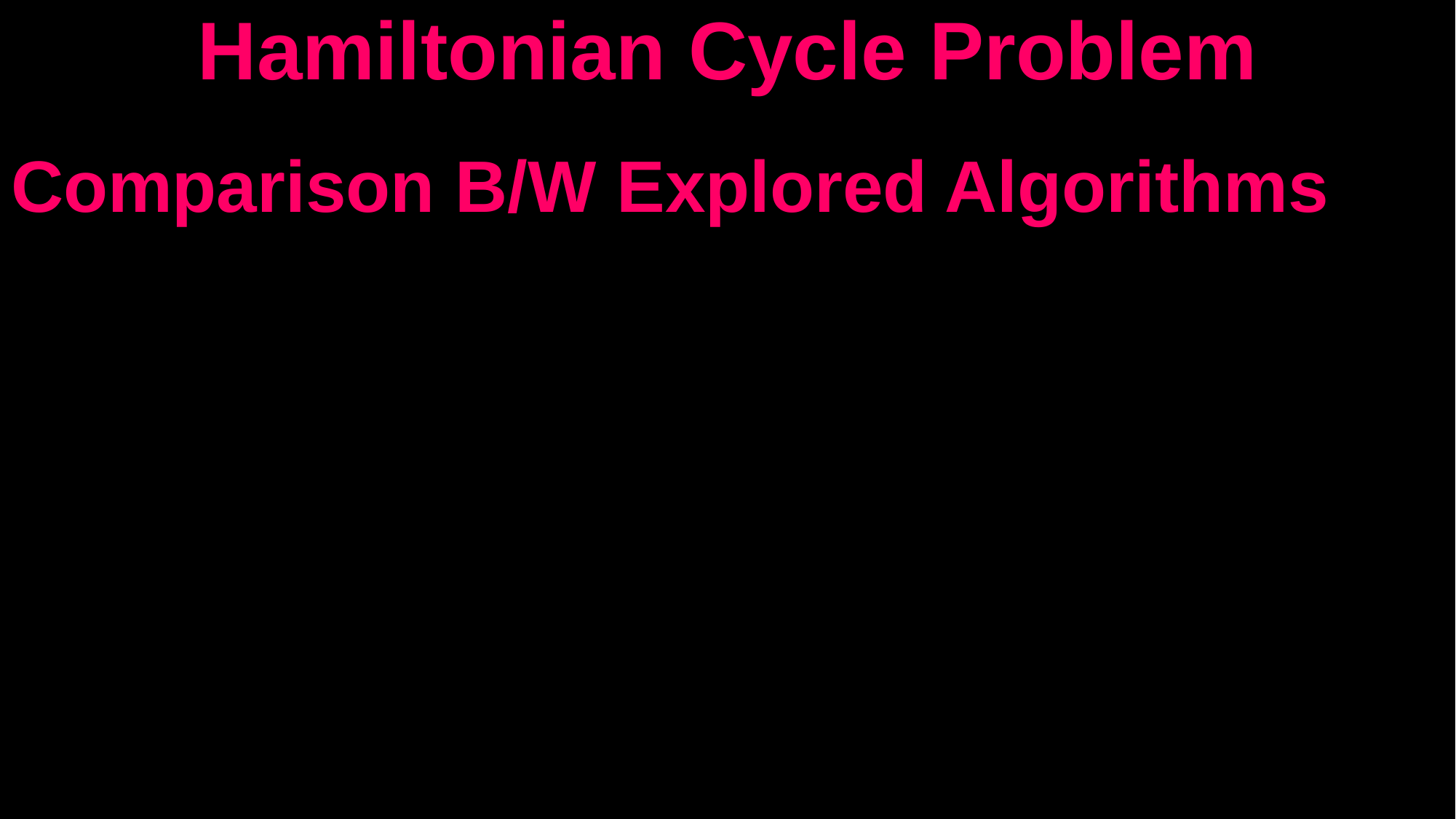

# Hamiltonian Cycle Problem
Comparison B/W Explored Algorithms